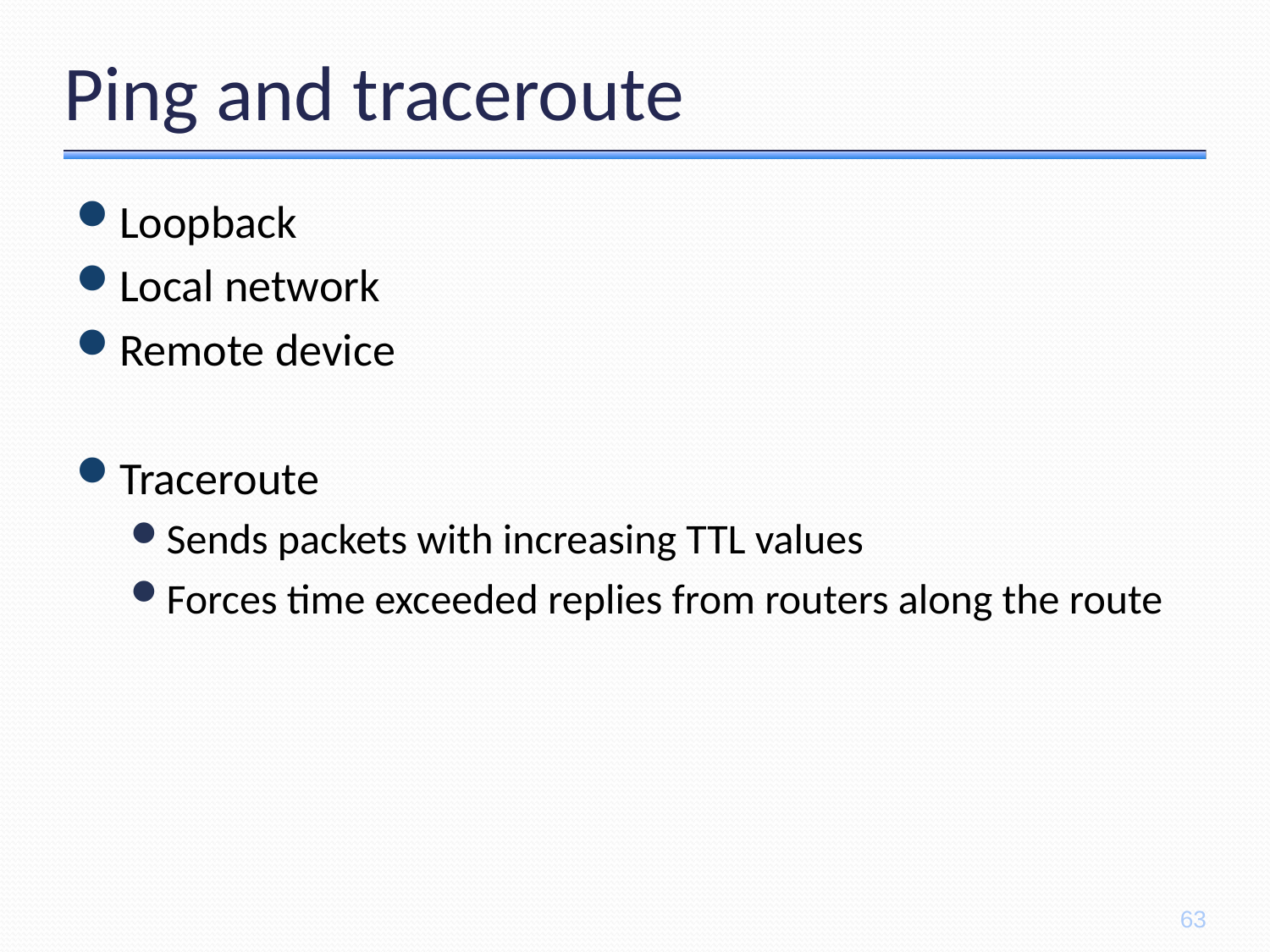

# Ping and traceroute
Loopback
Local network
Remote device

Traceroute
Sends packets with increasing TTL values
Forces time exceeded replies from routers along the route
63